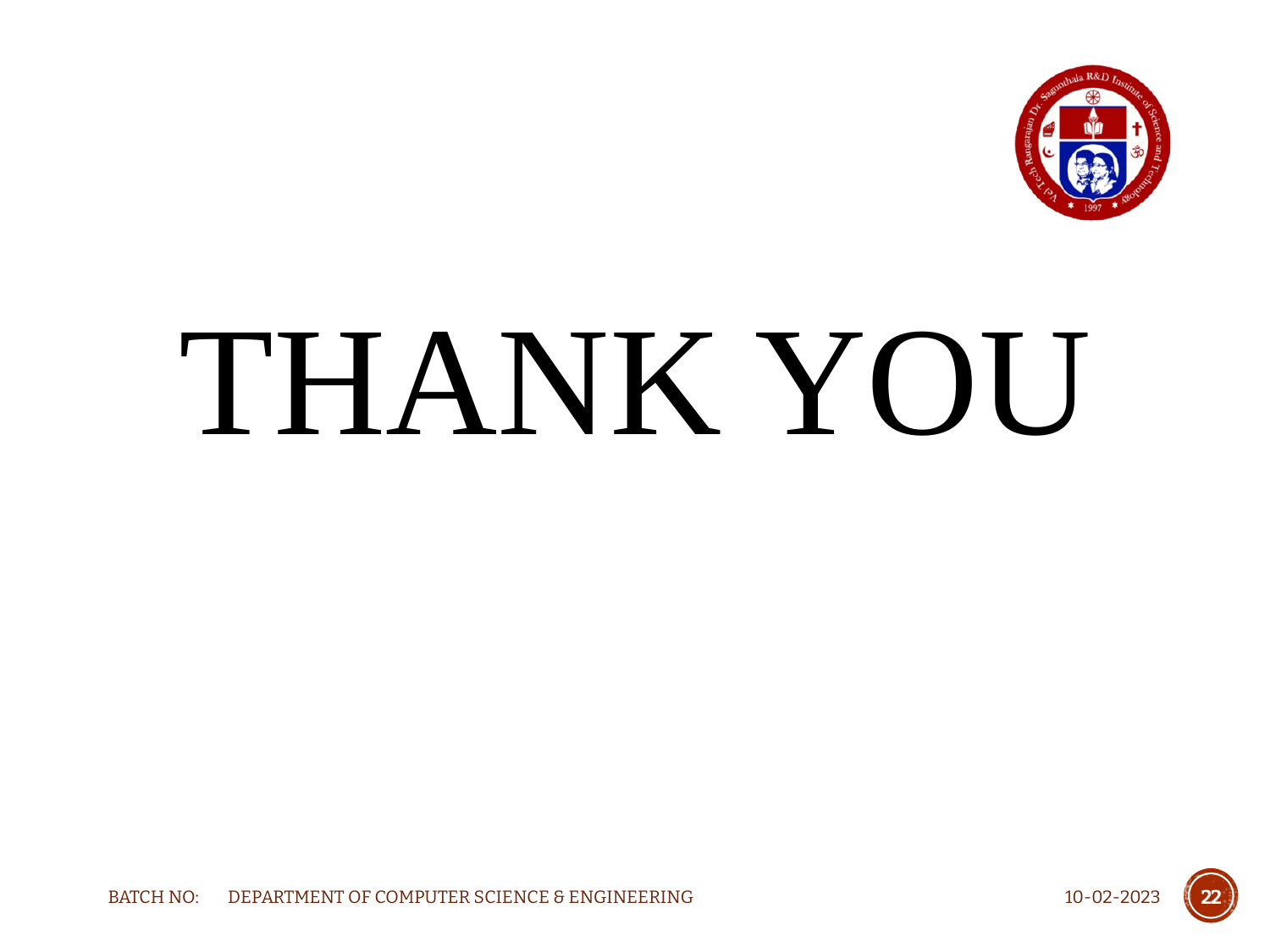

THANK YOU
BATCH NO:        DEPARTMENT OF COMPUTER SCIENCE & ENGINEERING
10-02-2023
22